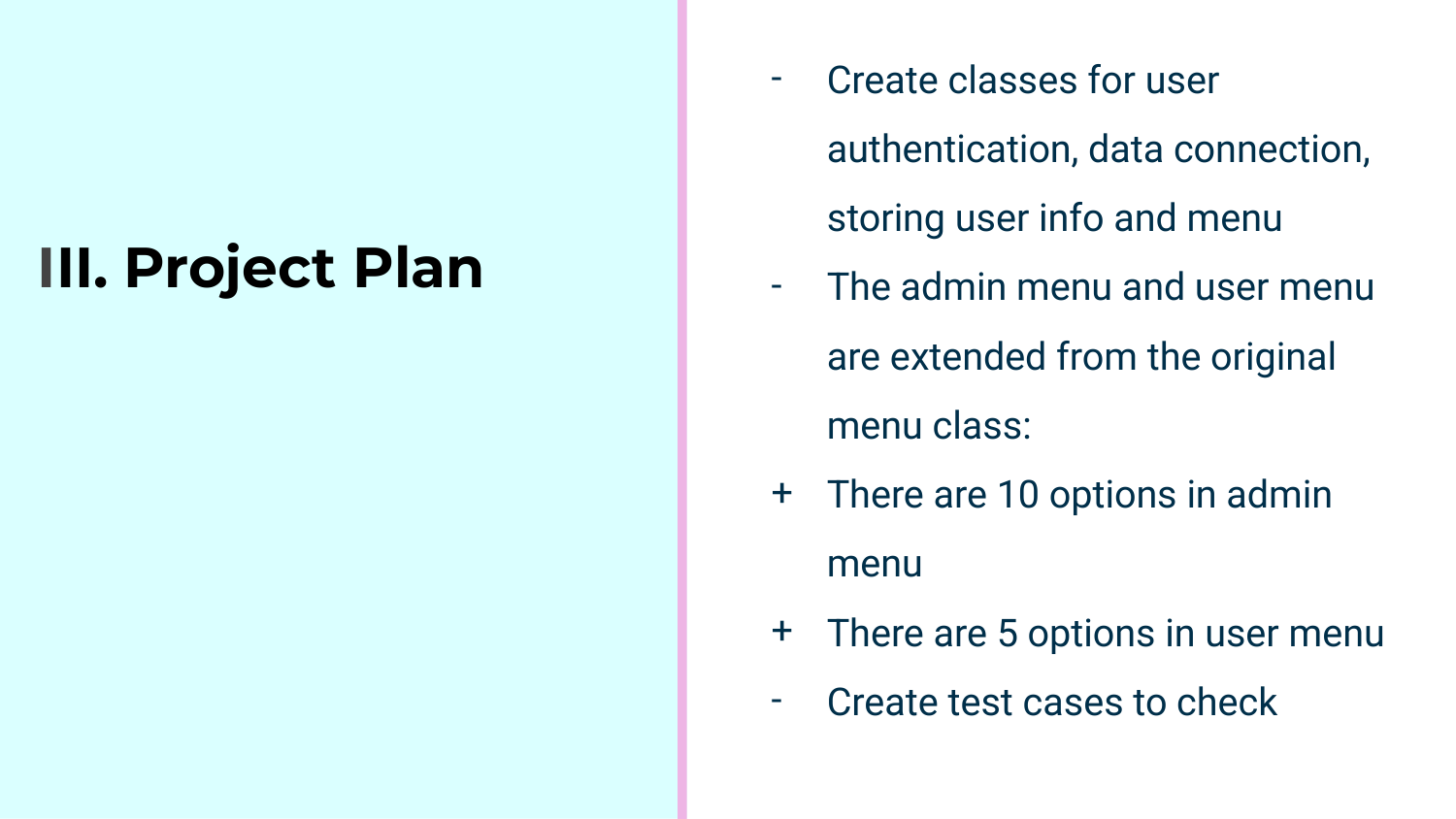

Create classes for user authentication, data connection, storing user info and menu
The admin menu and user menu are extended from the original menu class:
There are 10 options in admin menu
There are 5 options in user menu
Create test cases to check
# III. Project Plan